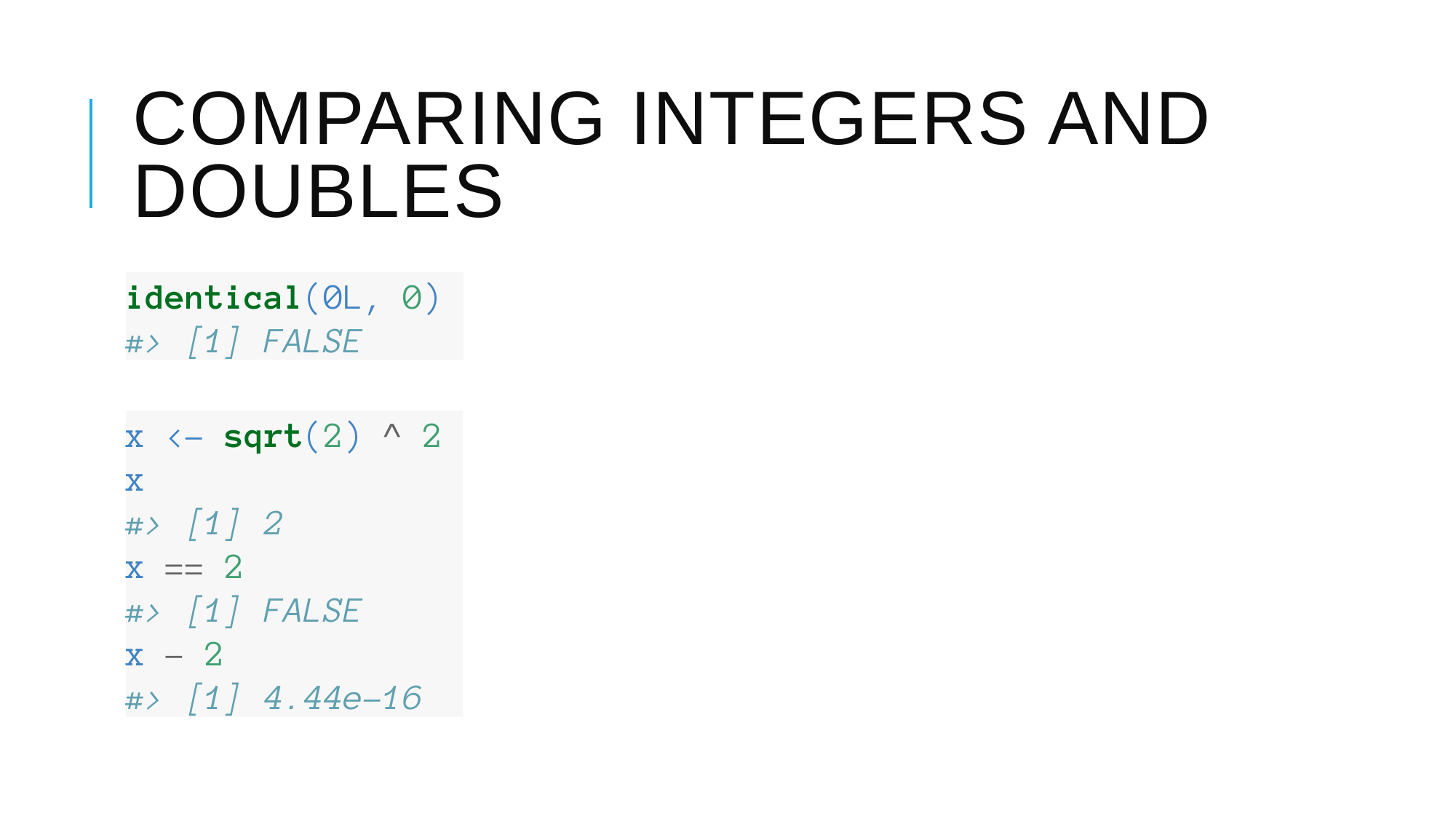

# comparing integers and doubles
identical(0L, 0)
#> [1] FALSE
x <- sqrt(2) ^ 2
x
#> [1] 2
x == 2
#> [1] FALSE
x - 2
#> [1] 4.44e-16